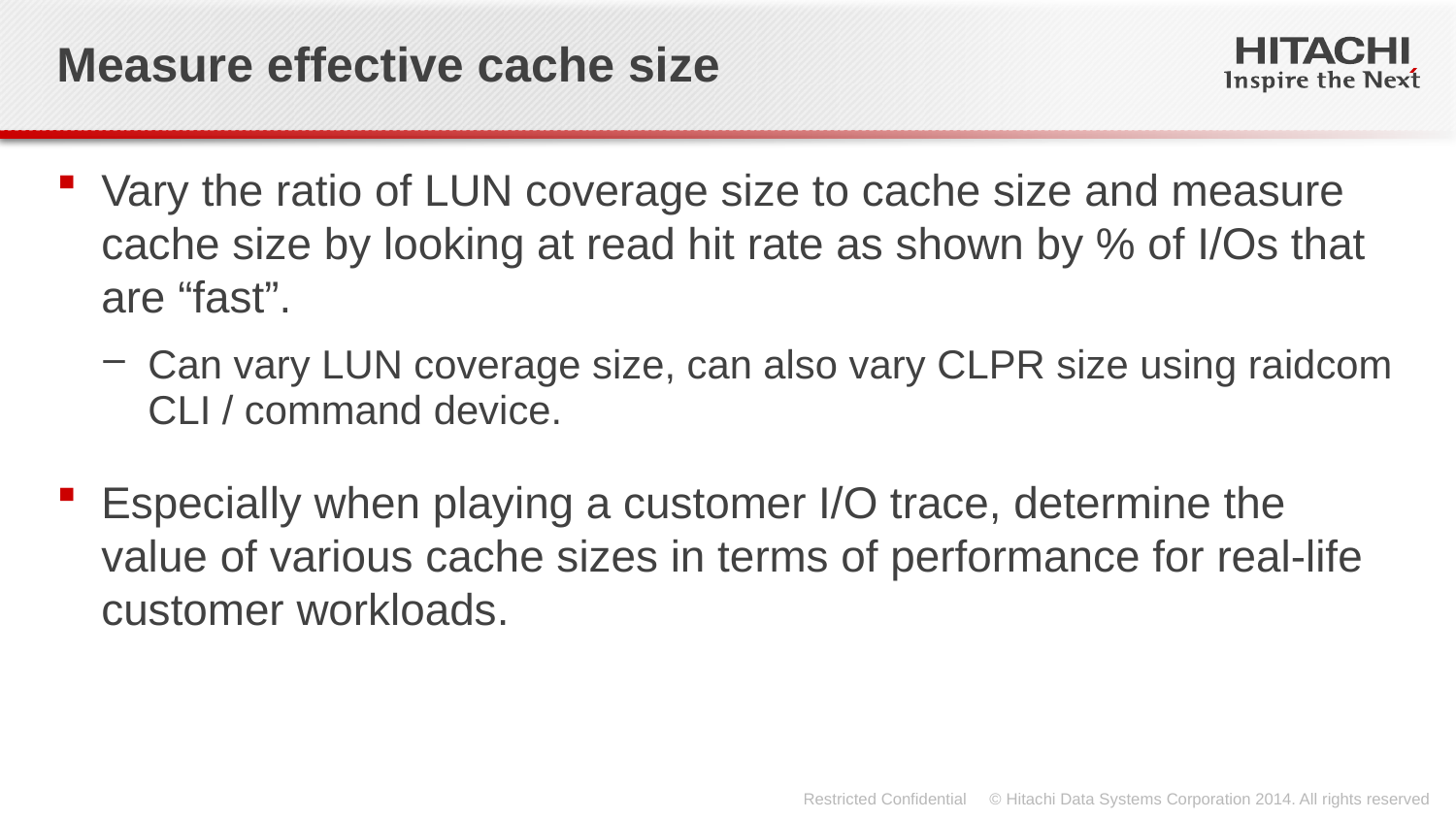

# Measure effective cache size
Vary the ratio of LUN coverage size to cache size and measure cache size by looking at read hit rate as shown by % of I/Os that are “fast”.
Can vary LUN coverage size, can also vary CLPR size using raidcom CLI / command device.
Especially when playing a customer I/O trace, determine the value of various cache sizes in terms of performance for real-life customer workloads.